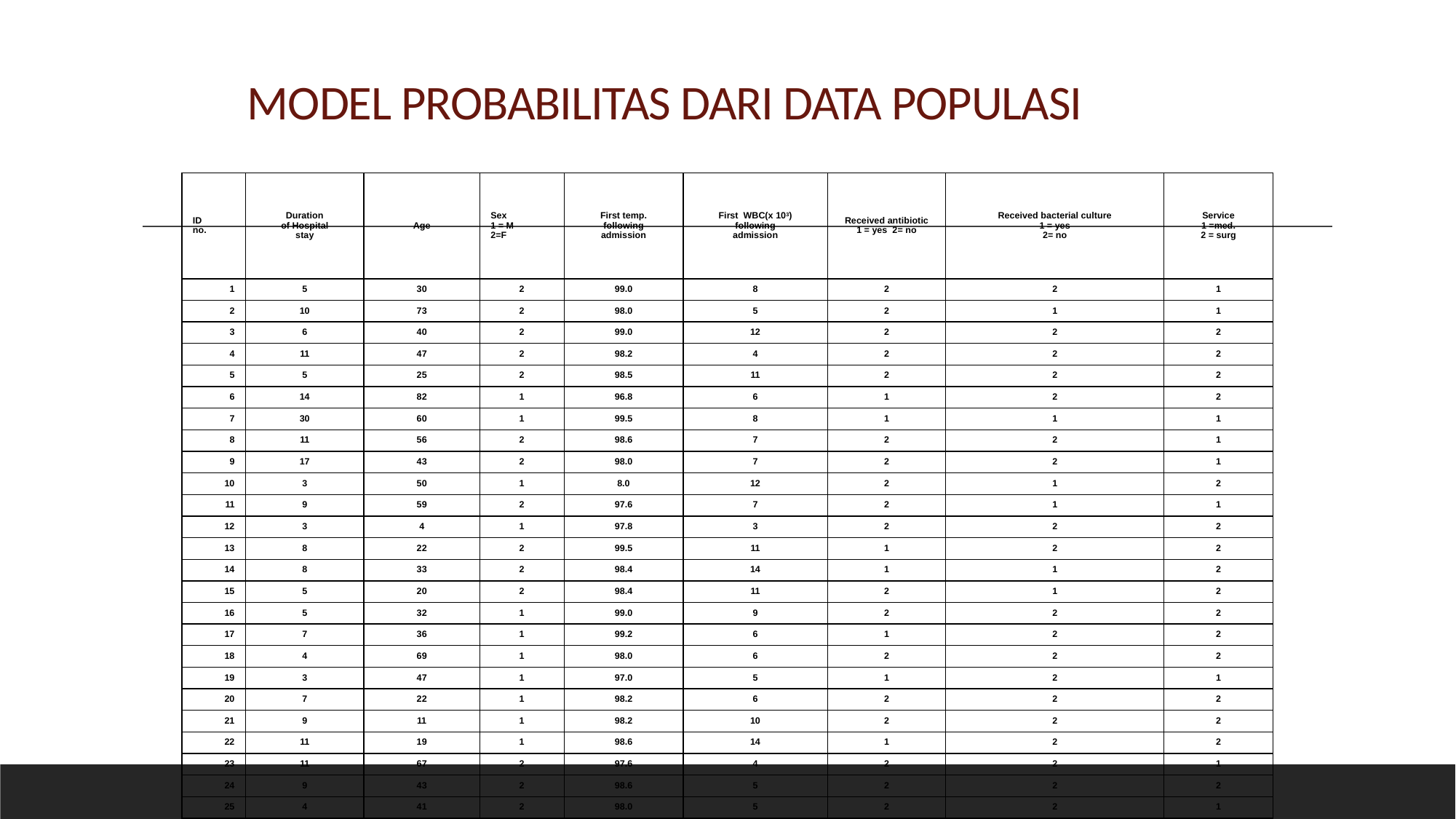

# MODEL PROBABILITAS DARI DATA POPULASI
| ID no. | Duration of Hospital stay | Age | Sex 1 = M 2=F | First temp. following admission | First WBC(x 103) following admission | Received antibiotic 1 = yes 2= no | Received bacterial culture 1 = yes 2= no | Service 1 =med. 2 = surg |
| --- | --- | --- | --- | --- | --- | --- | --- | --- |
| 1 | 5 | 30 | 2 | 99.0 | 8 | 2 | 2 | 1 |
| 2 | 10 | 73 | 2 | 98.0 | 5 | 2 | 1 | 1 |
| 3 | 6 | 40 | 2 | 99.0 | 12 | 2 | 2 | 2 |
| 4 | 11 | 47 | 2 | 98.2 | 4 | 2 | 2 | 2 |
| 5 | 5 | 25 | 2 | 98.5 | 11 | 2 | 2 | 2 |
| 6 | 14 | 82 | 1 | 96.8 | 6 | 1 | 2 | 2 |
| 7 | 30 | 60 | 1 | 99.5 | 8 | 1 | 1 | 1 |
| 8 | 11 | 56 | 2 | 98.6 | 7 | 2 | 2 | 1 |
| 9 | 17 | 43 | 2 | 98.0 | 7 | 2 | 2 | 1 |
| 10 | 3 | 50 | 1 | 8.0 | 12 | 2 | 1 | 2 |
| 11 | 9 | 59 | 2 | 97.6 | 7 | 2 | 1 | 1 |
| 12 | 3 | 4 | 1 | 97.8 | 3 | 2 | 2 | 2 |
| 13 | 8 | 22 | 2 | 99.5 | 11 | 1 | 2 | 2 |
| 14 | 8 | 33 | 2 | 98.4 | 14 | 1 | 1 | 2 |
| 15 | 5 | 20 | 2 | 98.4 | 11 | 2 | 1 | 2 |
| 16 | 5 | 32 | 1 | 99.0 | 9 | 2 | 2 | 2 |
| 17 | 7 | 36 | 1 | 99.2 | 6 | 1 | 2 | 2 |
| 18 | 4 | 69 | 1 | 98.0 | 6 | 2 | 2 | 2 |
| 19 | 3 | 47 | 1 | 97.0 | 5 | 1 | 2 | 1 |
| 20 | 7 | 22 | 1 | 98.2 | 6 | 2 | 2 | 2 |
| 21 | 9 | 11 | 1 | 98.2 | 10 | 2 | 2 | 2 |
| 22 | 11 | 19 | 1 | 98.6 | 14 | 1 | 2 | 2 |
| 23 | 11 | 67 | 2 | 97.6 | 4 | 2 | 2 | 1 |
| 24 | 9 | 43 | 2 | 98.6 | 5 | 2 | 2 | 2 |
| 25 | 4 | 41 | 2 | 98.0 | 5 | 2 | 2 | 1 |